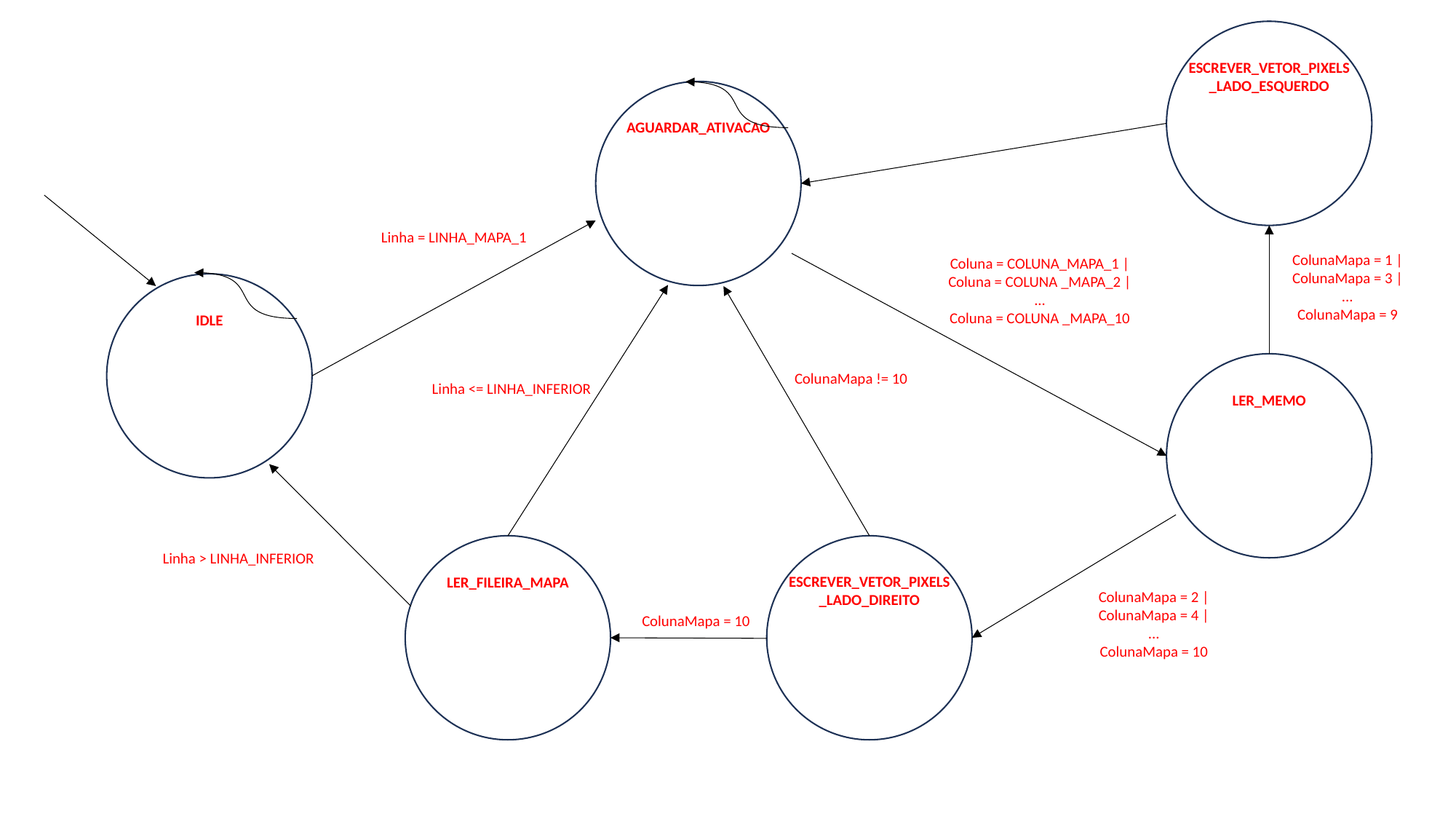

ESCREVER_VETOR_PIXELS
_LADO_ESQUERDO

AGUARDAR_ATIVACAO

IDLE
Linha = LINHA_MAPA_1
ColunaMapa = 1 |
ColunaMapa = 3 |
...
ColunaMapa = 9
Coluna = COLUNA_MAPA_1 |
Coluna = COLUNA _MAPA_2 |
...
Coluna = COLUNA _MAPA_10

LER_MEMO
ColunaMapa != 10
Linha <= LINHA_INFERIOR

LER_FILEIRA_MAPA

ESCREVER_VETOR_PIXELS
_LADO_DIREITO
Linha > LINHA_INFERIOR
ColunaMapa = 2 |
ColunaMapa = 4 |
...
ColunaMapa = 10
ColunaMapa = 10